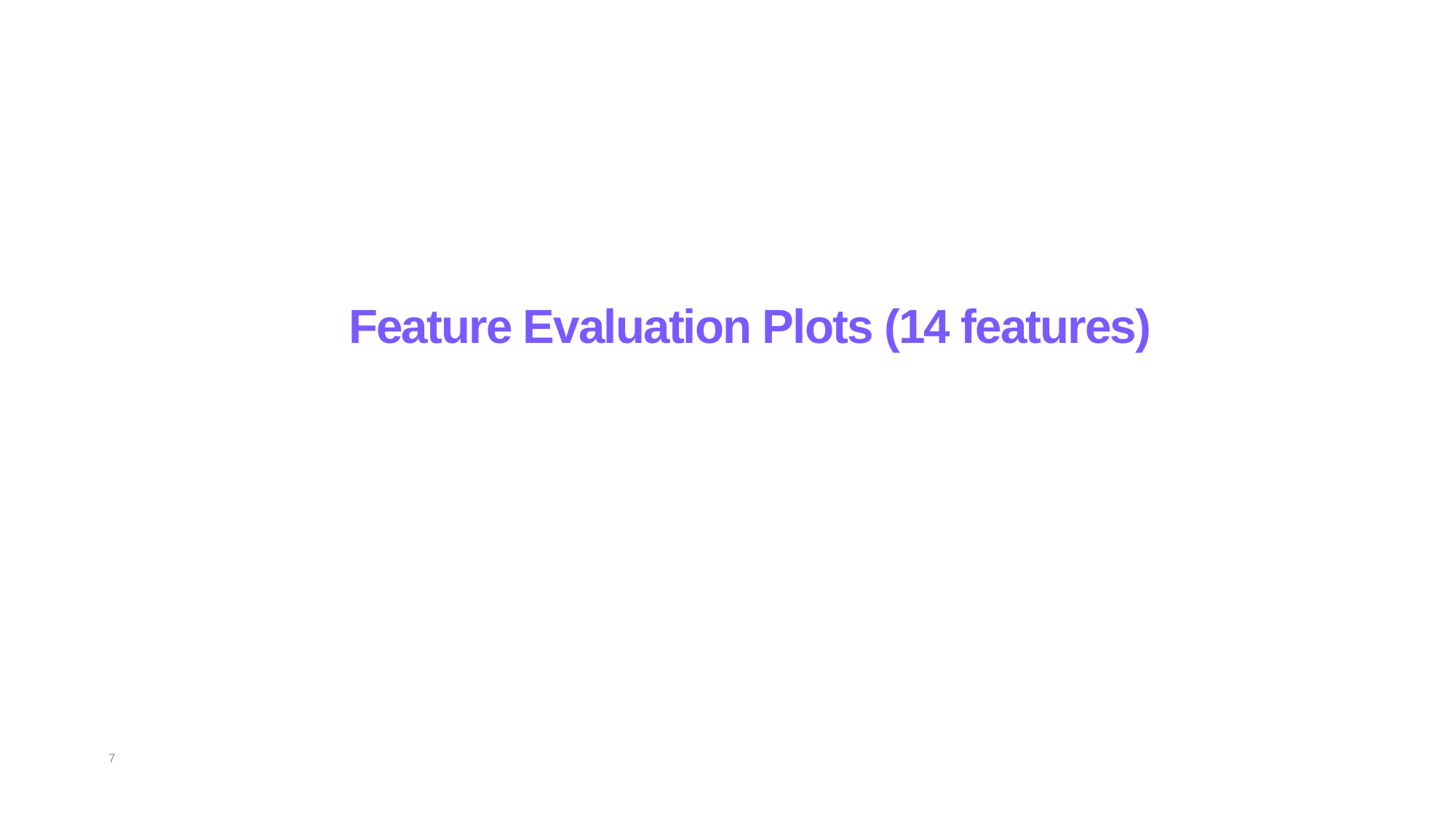

# Feature Evaluation Plots (14 features)
7